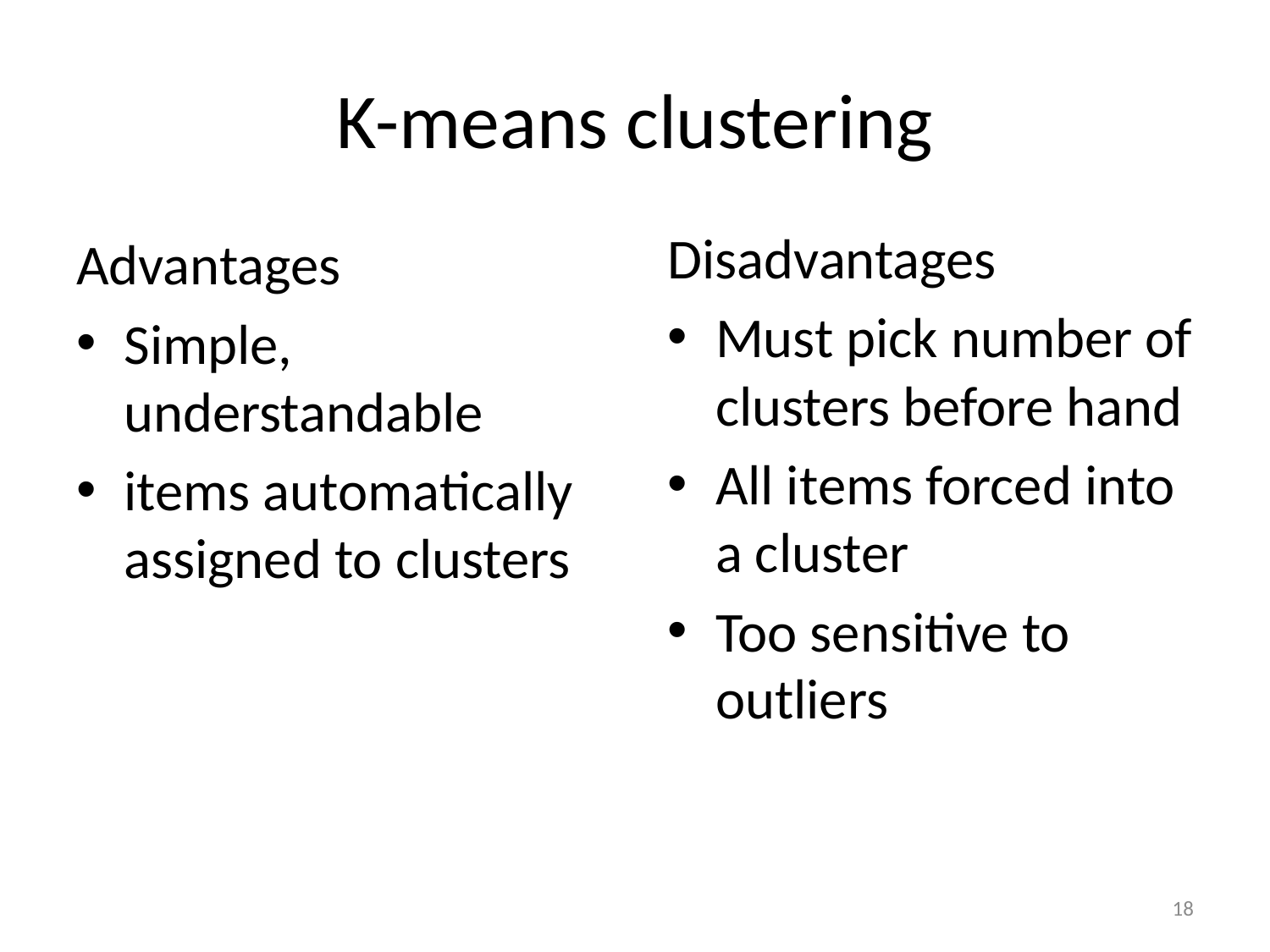

# K-means clustering
Disadvantages
Must pick number of clusters before hand
All items forced into a cluster
Too sensitive to outliers
Advantages
Simple, understandable
items automatically assigned to clusters

18